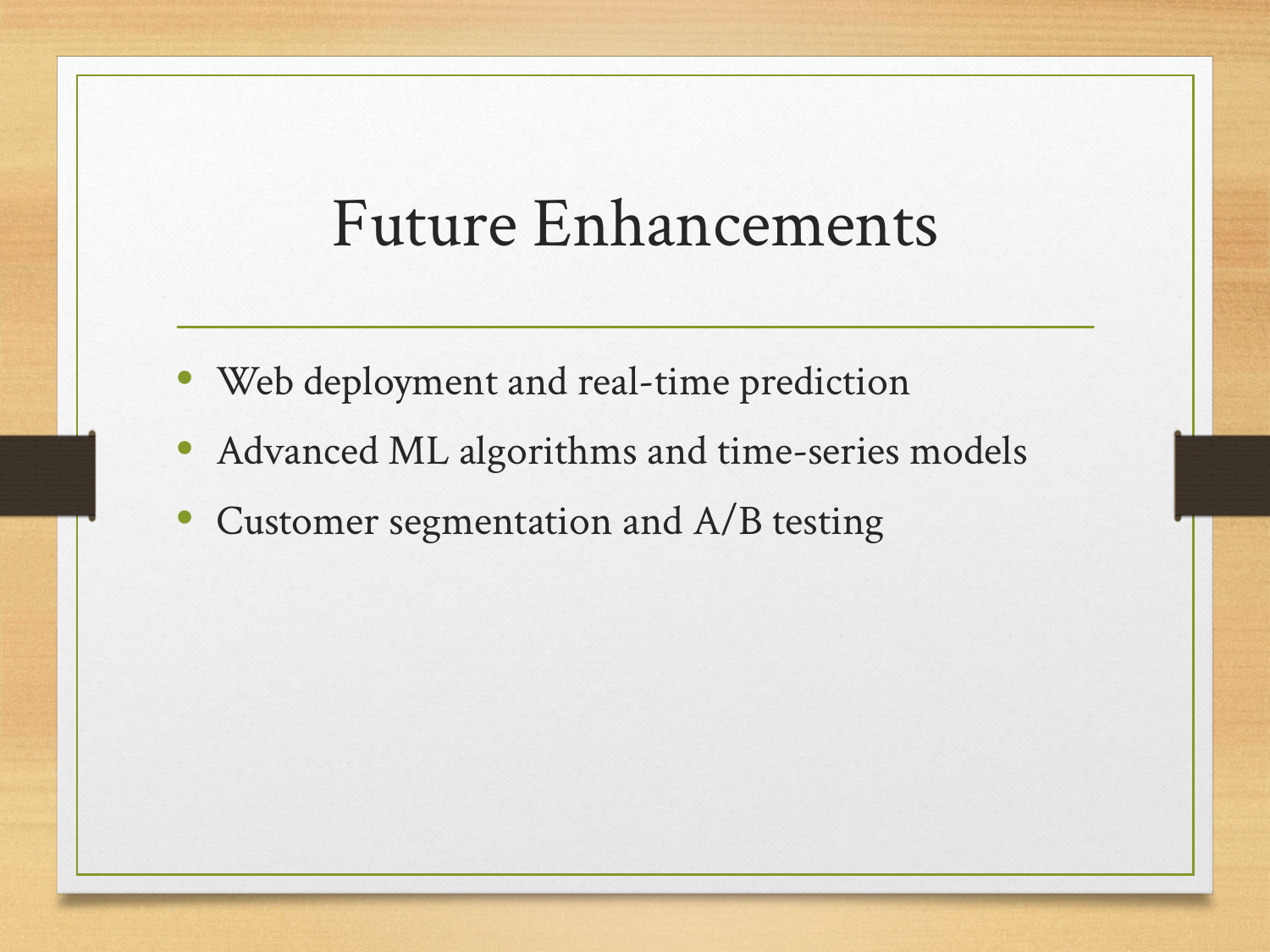

# Future Enhancements
Web deployment and real-time prediction
Advanced ML algorithms and time-series models
Customer segmentation and A/B testing